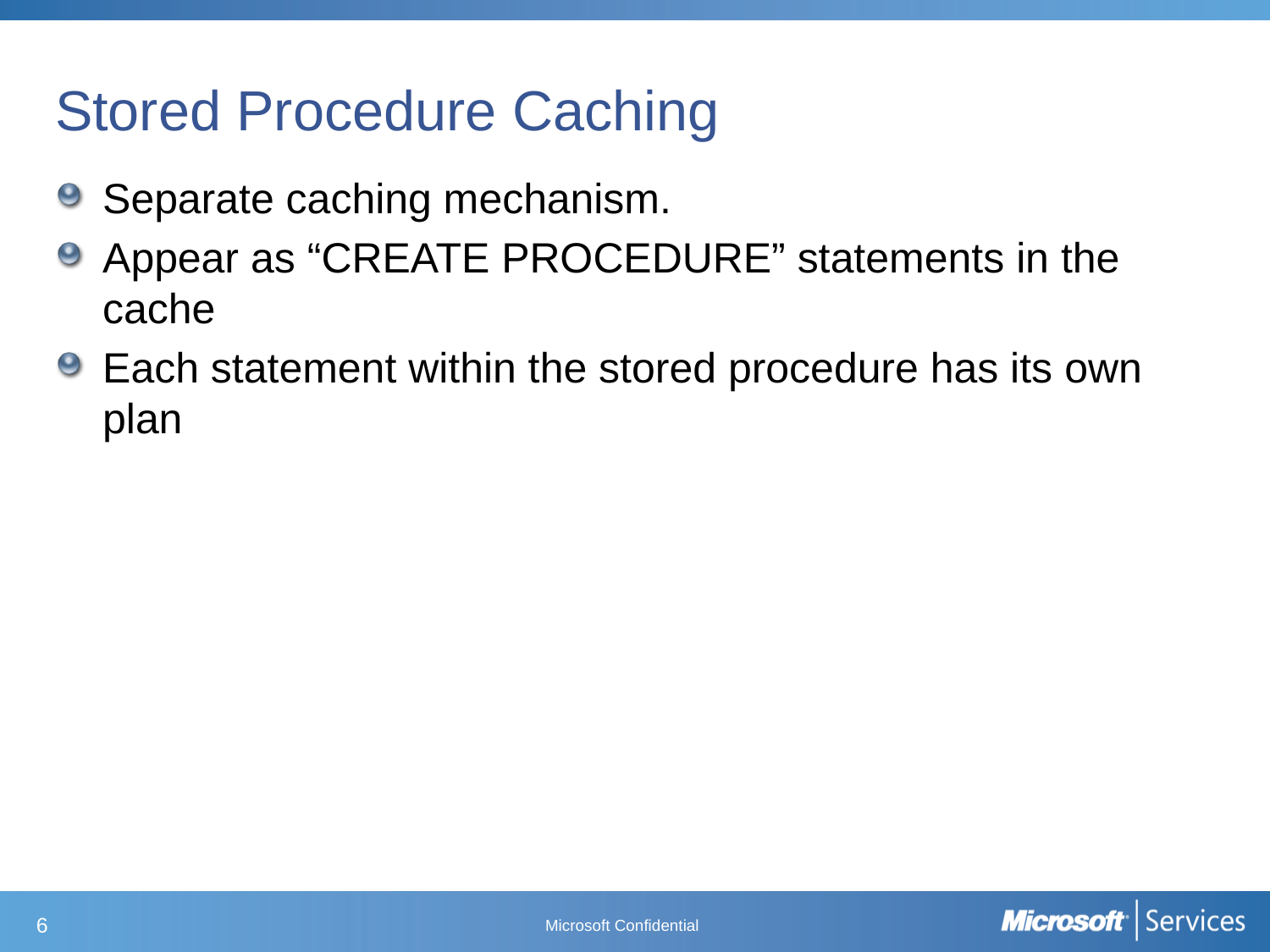

# Stored Procedure Caching
Separate caching mechanism.
Appear as “CREATE PROCEDURE” statements in the cache
Each statement within the stored procedure has its own plan
Microsoft Confidential
6